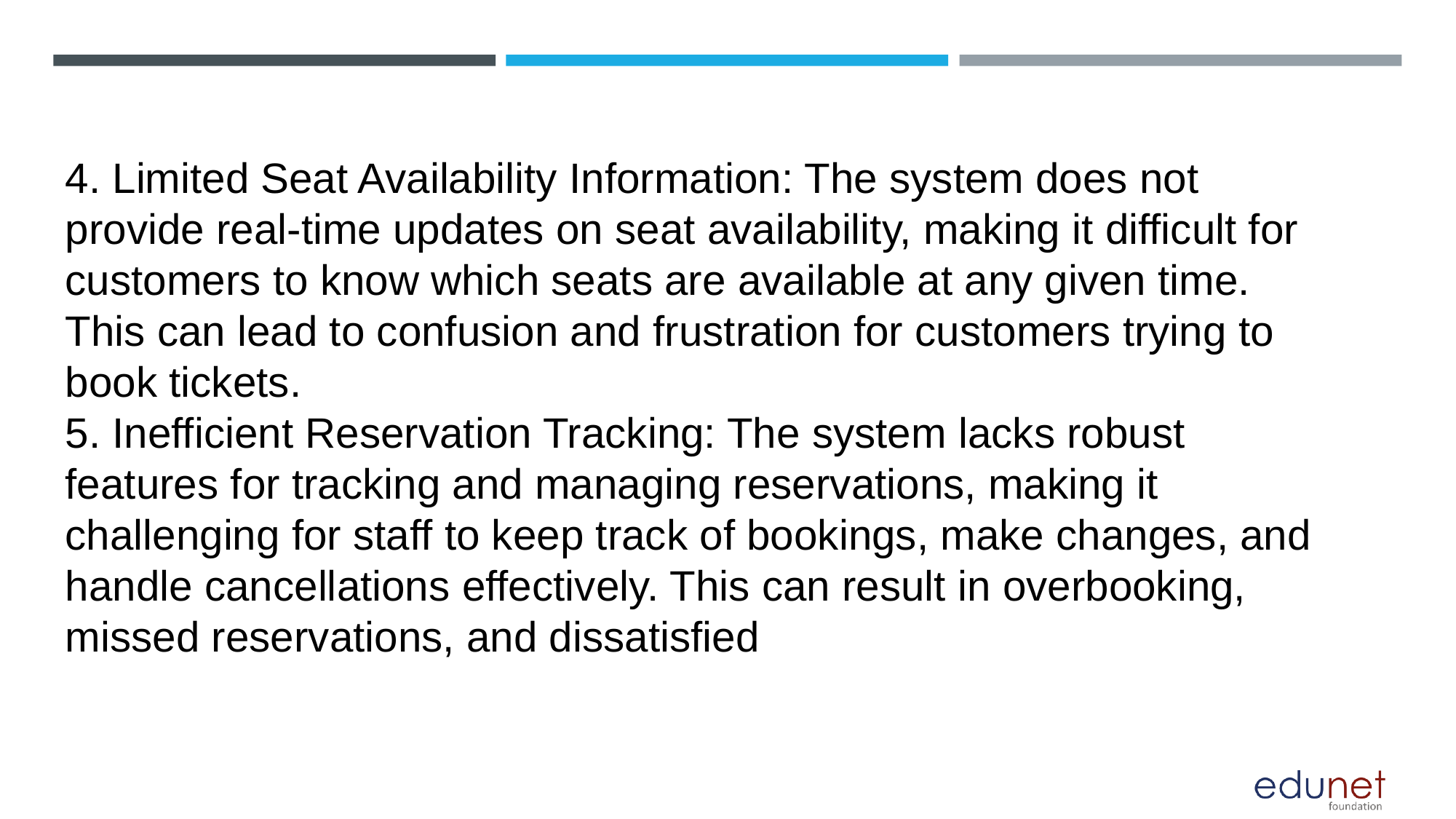

4. Limited Seat Availability Information: The system does not provide real-time updates on seat availability, making it difficult for customers to know which seats are available at any given time. This can lead to confusion and frustration for customers trying to book tickets.
5. Inefficient Reservation Tracking: The system lacks robust features for tracking and managing reservations, making it challenging for staff to keep track of bookings, make changes, and handle cancellations effectively. This can result in overbooking, missed reservations, and dissatisfied